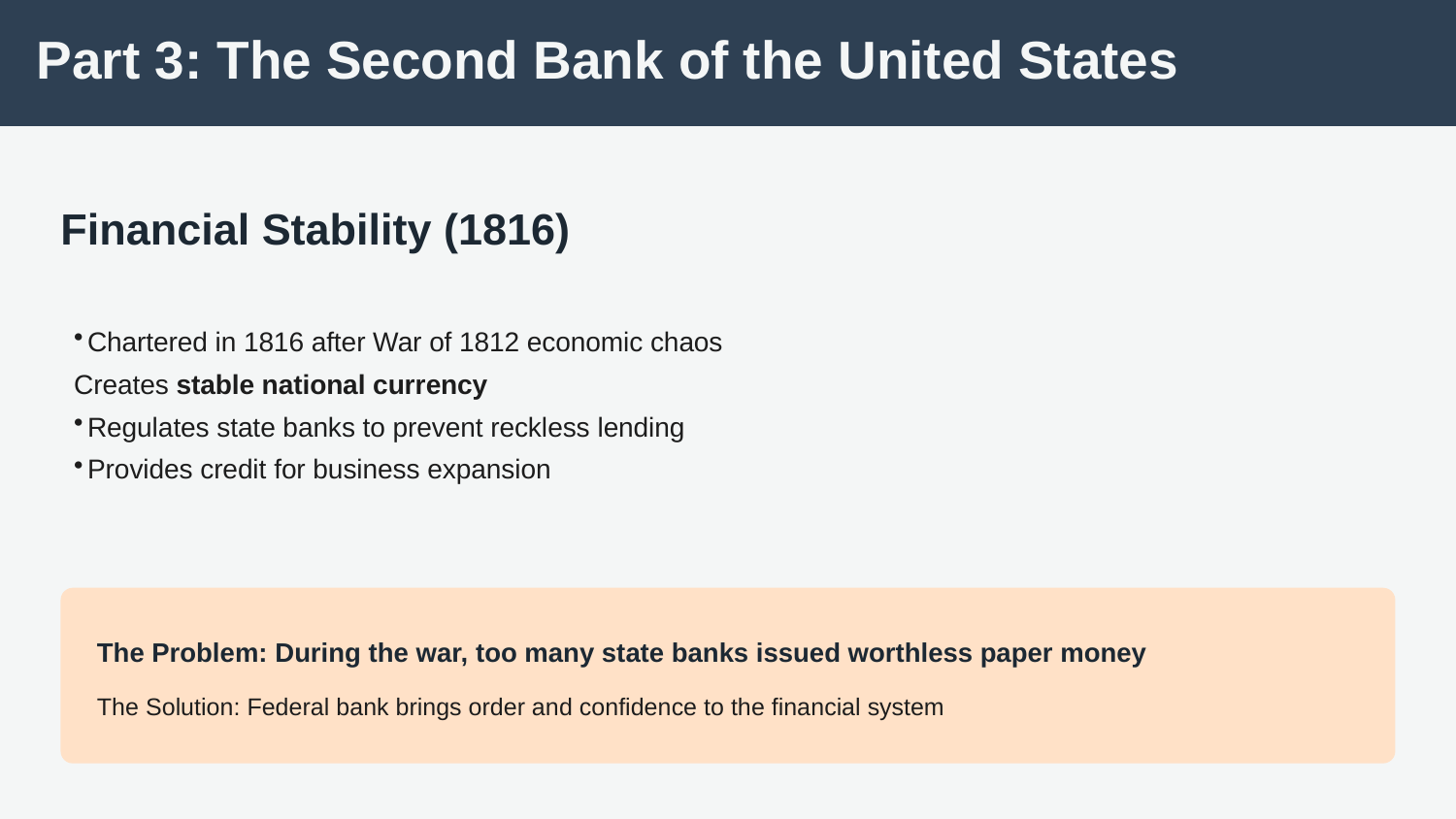

Part 3: The Second Bank of the United States
Financial Stability (1816)
Chartered in 1816 after War of 1812 economic chaos
Creates stable national currency
Regulates state banks to prevent reckless lending
Provides credit for business expansion

The Problem: During the war, too many state banks issued worthless paper money
The Solution: Federal bank brings order and confidence to the financial system